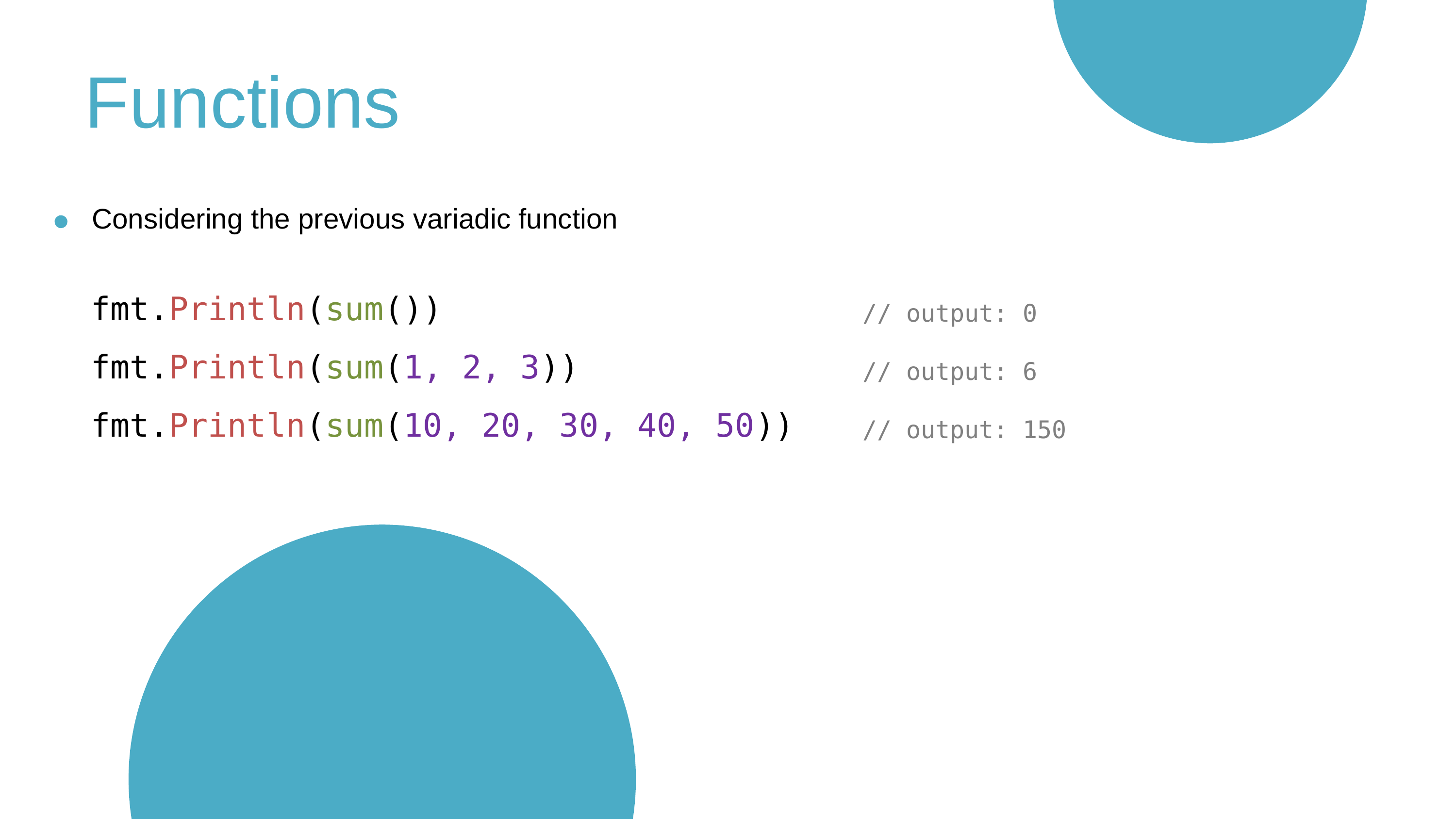

Functions
Considering the previous variadic function

fmt.Println(sum())
fmt.Println(sum(1, 2, 3))
fmt.Println(sum(10, 20, 30, 40, 50))

// output: 0
// output: 6
// output: 150